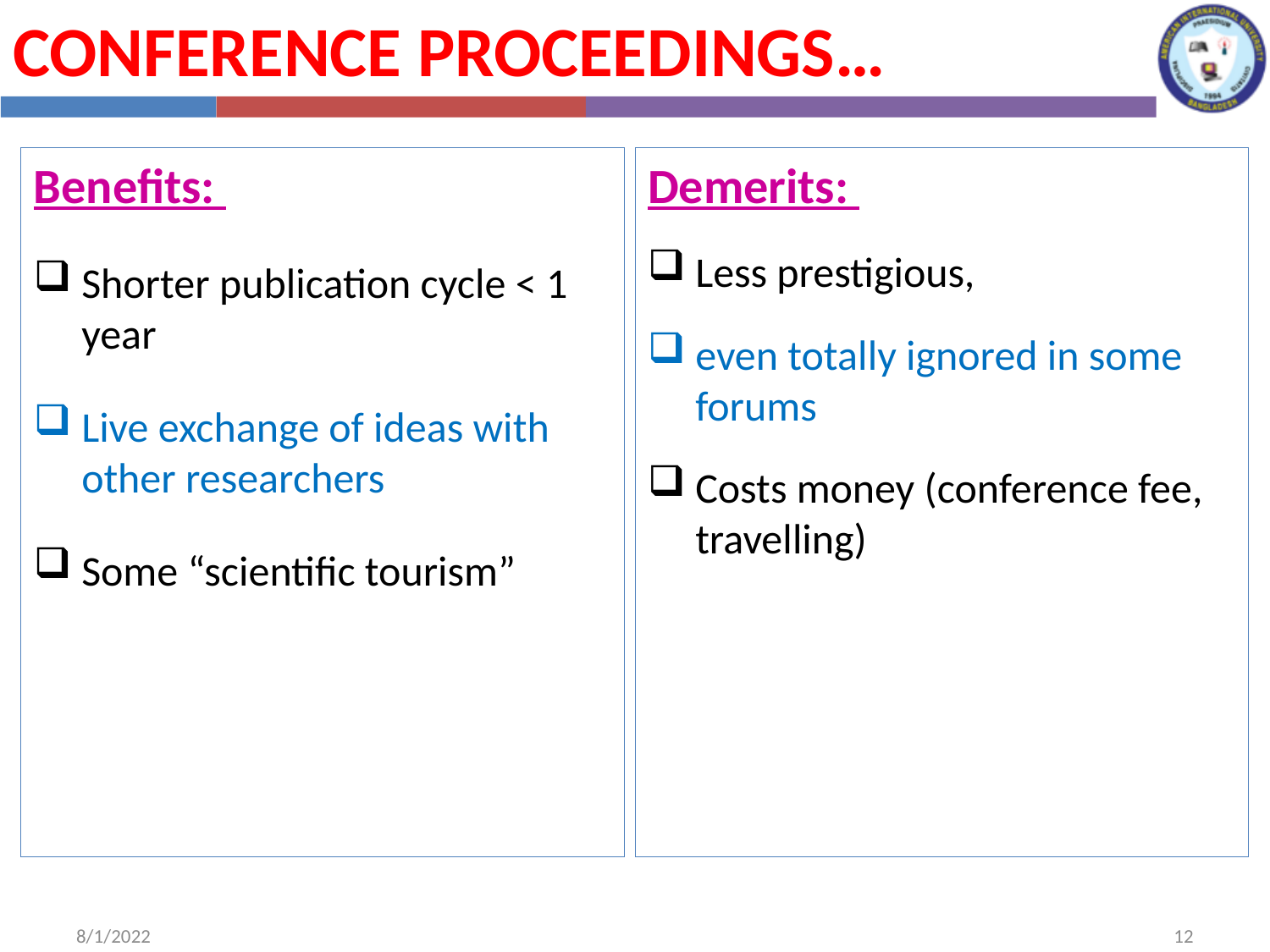

Conference Proceedings…
Benefits:
Shorter publication cycle < 1 year
Live exchange of ideas with other researchers
Some “scientific tourism”
Demerits:
Less prestigious,
even totally ignored in some forums
Costs money (conference fee, travelling)
8/1/2022
12